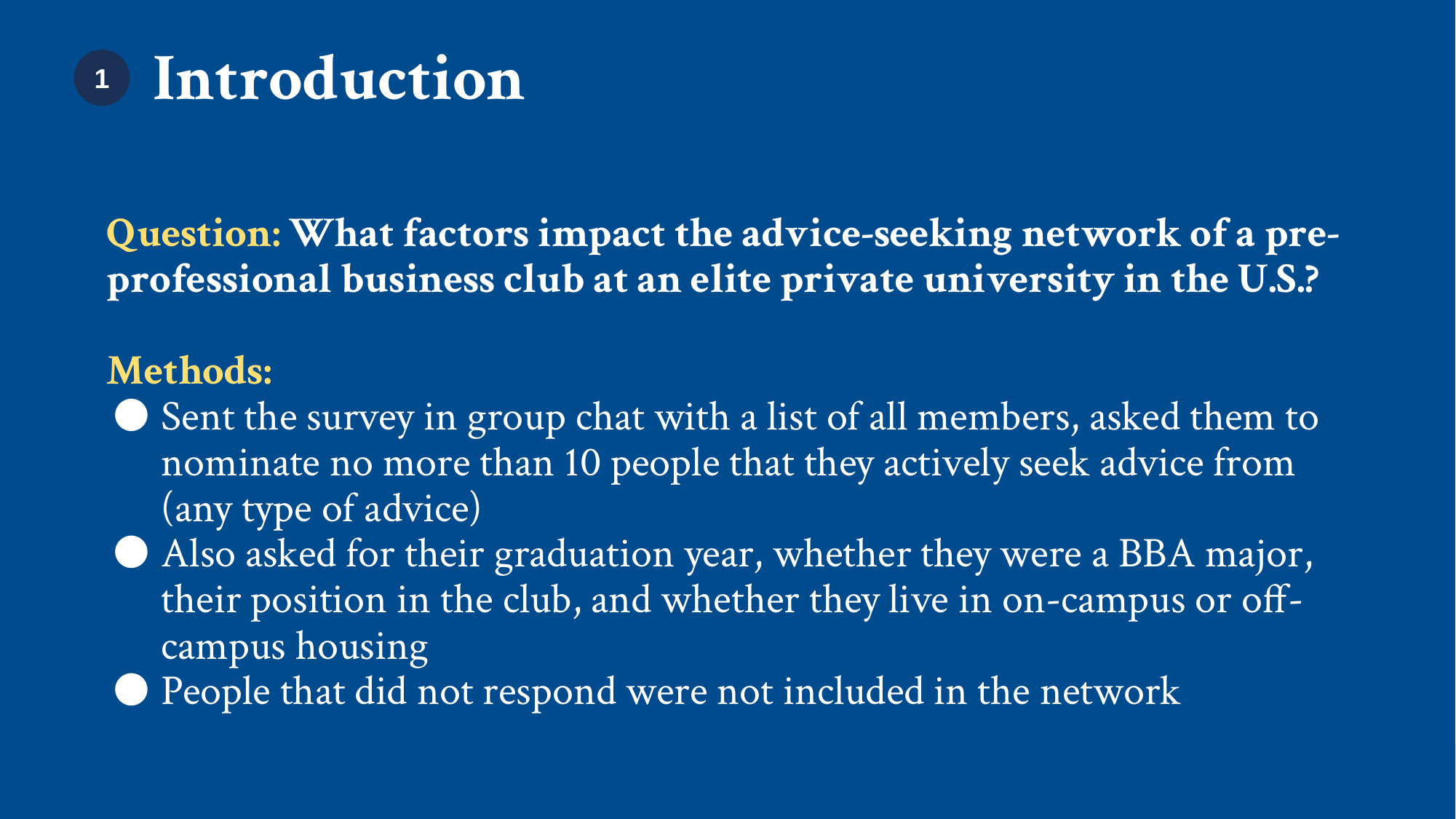

Introduction
1
# Question: What factors impact the advice-seeking network of a pre-professional business club at an elite private university in the U.S.? Methods:
Sent the survey in group chat with a list of all members, asked them to nominate no more than 10 people that they actively seek advice from (any type of advice)
Also asked for their graduation year, whether they were a BBA major, their position in the club, and whether they live in on-campus or off-campus housing
People that did not respond were not included in the network